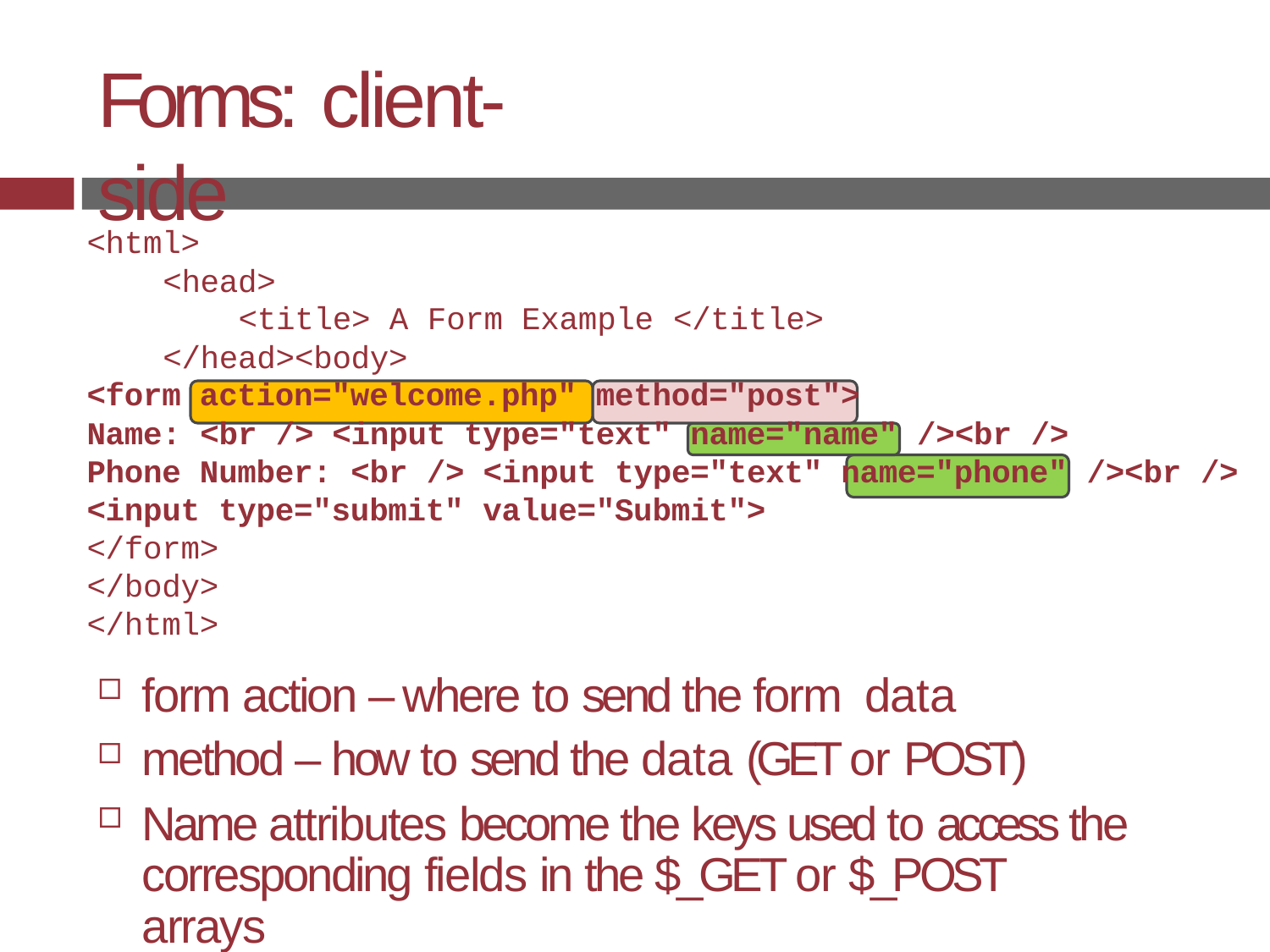

# Forms: client-side
<html>
<head>
<title> A Form Example </title>
</head><body>
<form action="welcome.php" method="post">
Name: <br /> <input type="text" name="name" /><br />
Phone Number: <br /> <input type="text" name="phone" /><br />
<input type="submit" value="Submit">
</form>
</body>
</html>
form action – where to send the form data
method – how to send the data (GET or POST)
Name attributes become the keys used to access the  corresponding fields in the $_GET or $_POST arrays